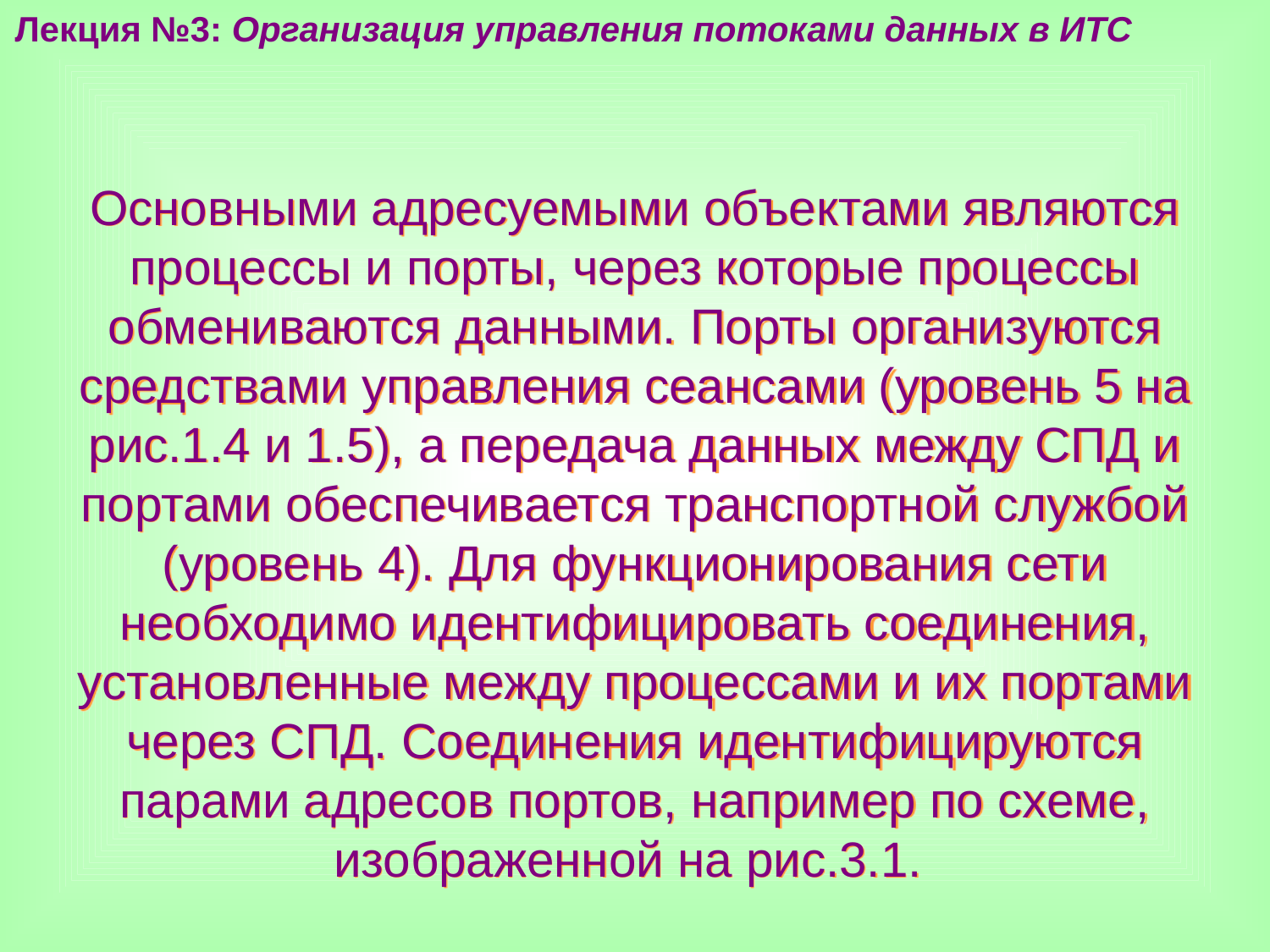

Лекция №3: Организация управления потоками данных в ИТС
Основными адресуемыми объектами являются процессы и порты, через которые процессы обмениваются данными. Порты организуются средствами управления сеансами (уровень 5 на рис.1.4 и 1.5), а передача данных между СПД и портами обеспечивается транспортной службой (уровень 4). Для функционирования сети необходимо идентифицировать соединения, установленные между процессами и их портами через СПД. Соединения идентифицируются парами адресов портов, например по схеме, изображенной на рис.3.1.